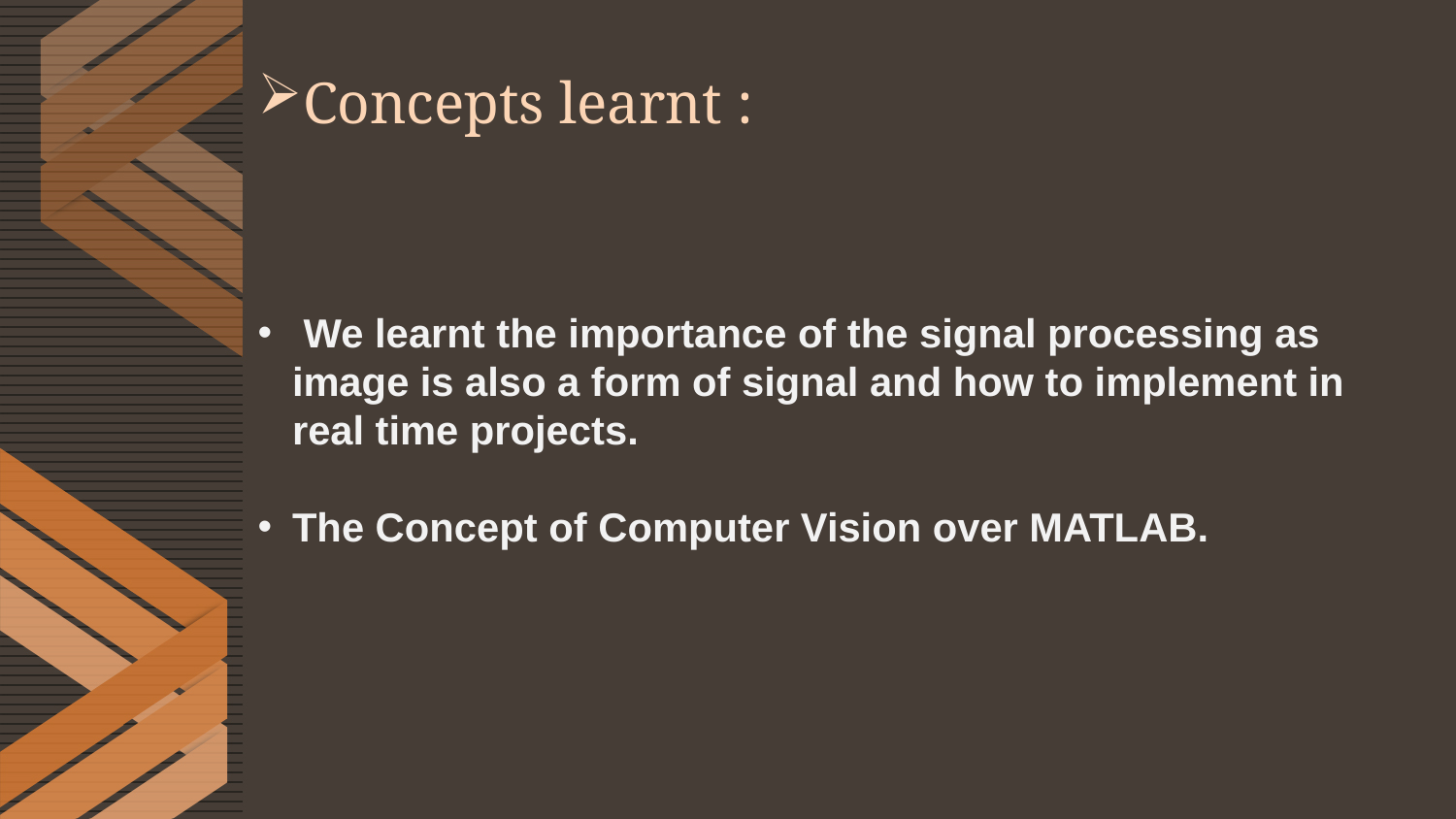

# Concepts learnt :
 We learnt the importance of the signal processing as image is also a form of signal and how to implement in real time projects.

The Concept of Computer Vision over MATLAB.